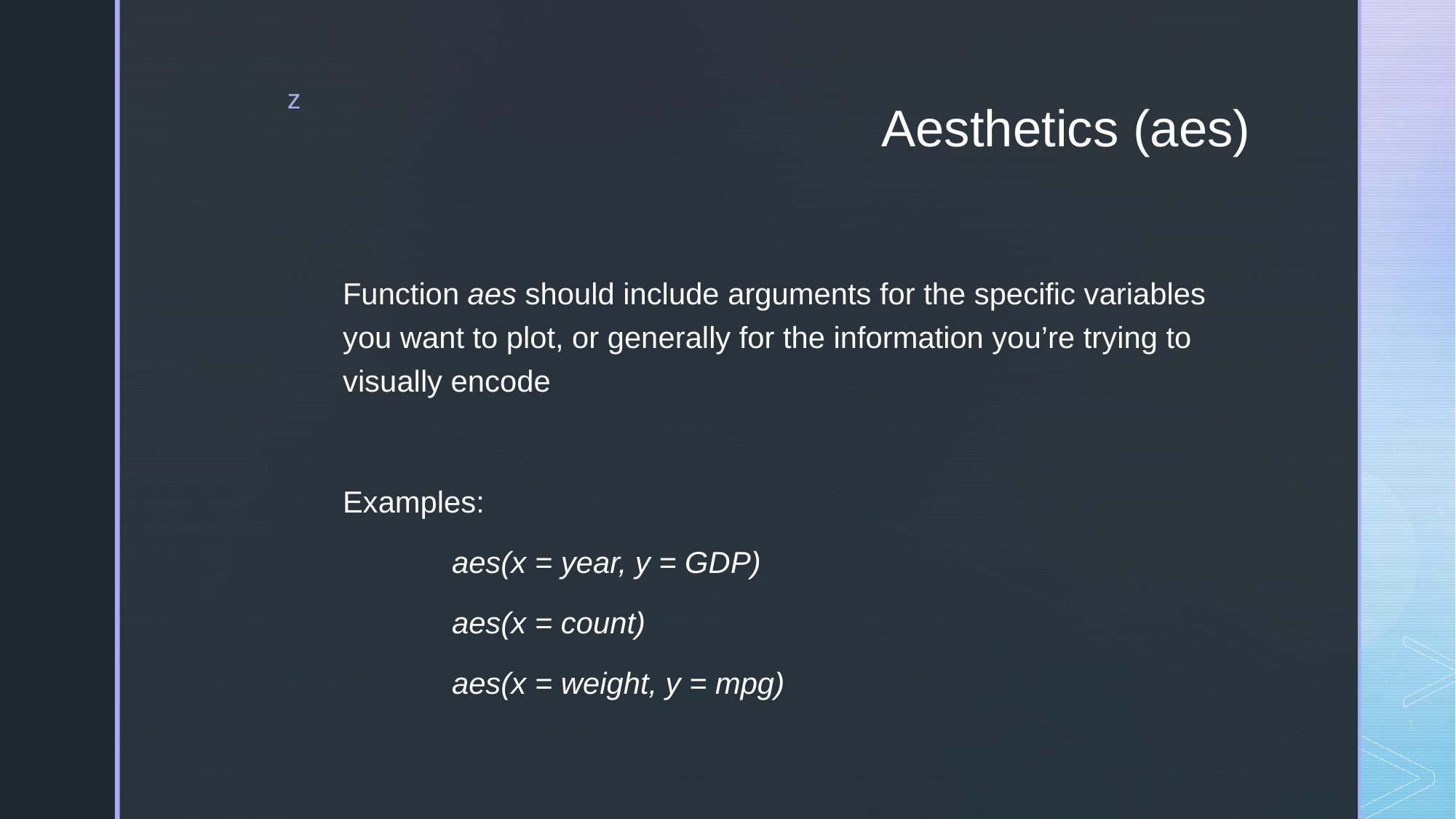

# Aesthetics (aes)
Function aes should include arguments for the specific variables you want to plot, or generally for the information you’re trying to visually encode

Examples:
	aes(x = year, y = GDP)
	aes(x = count)
	aes(x = weight, y = mpg)